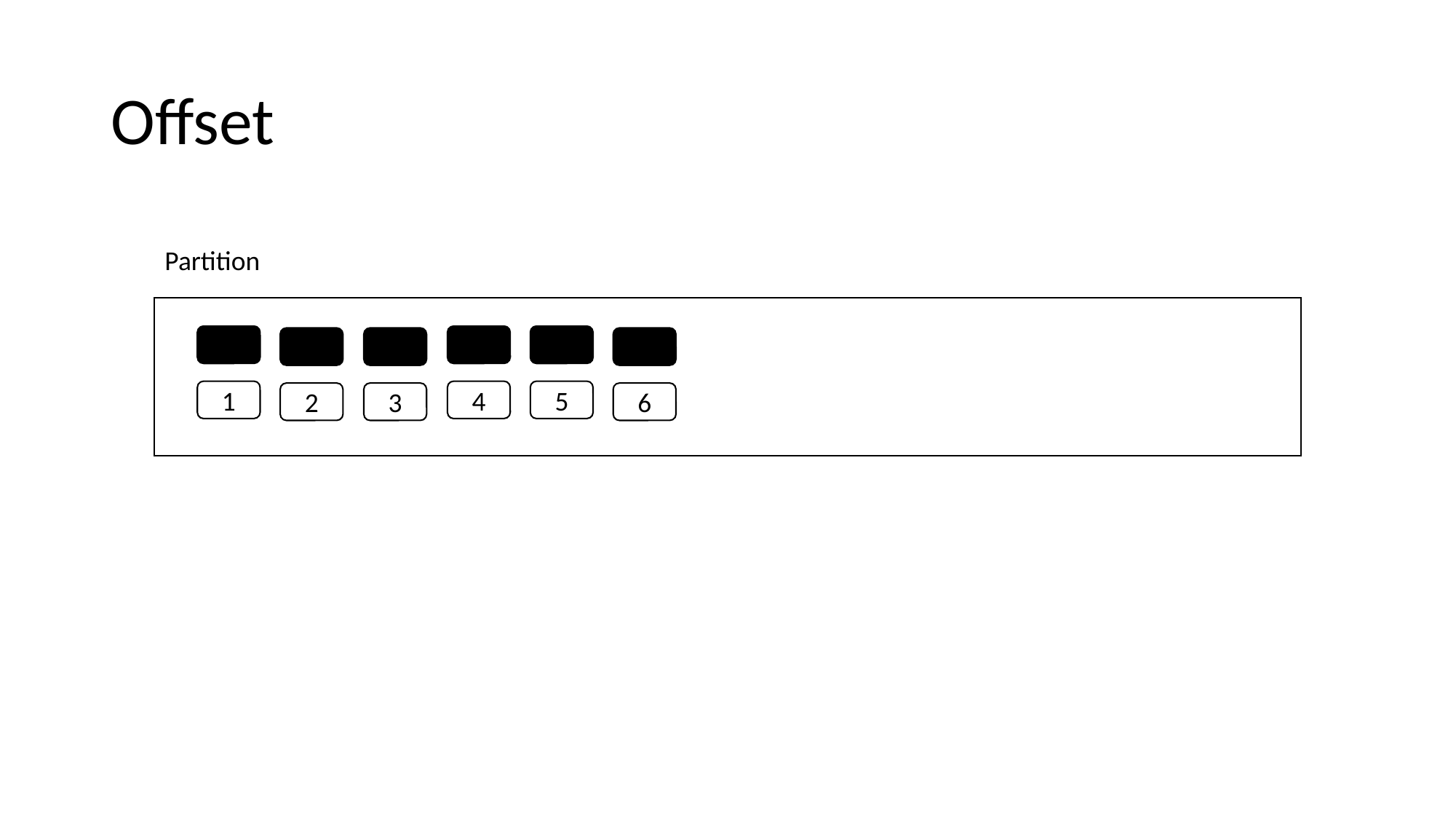

# Offset
Partition

4
5
1
2
3
6